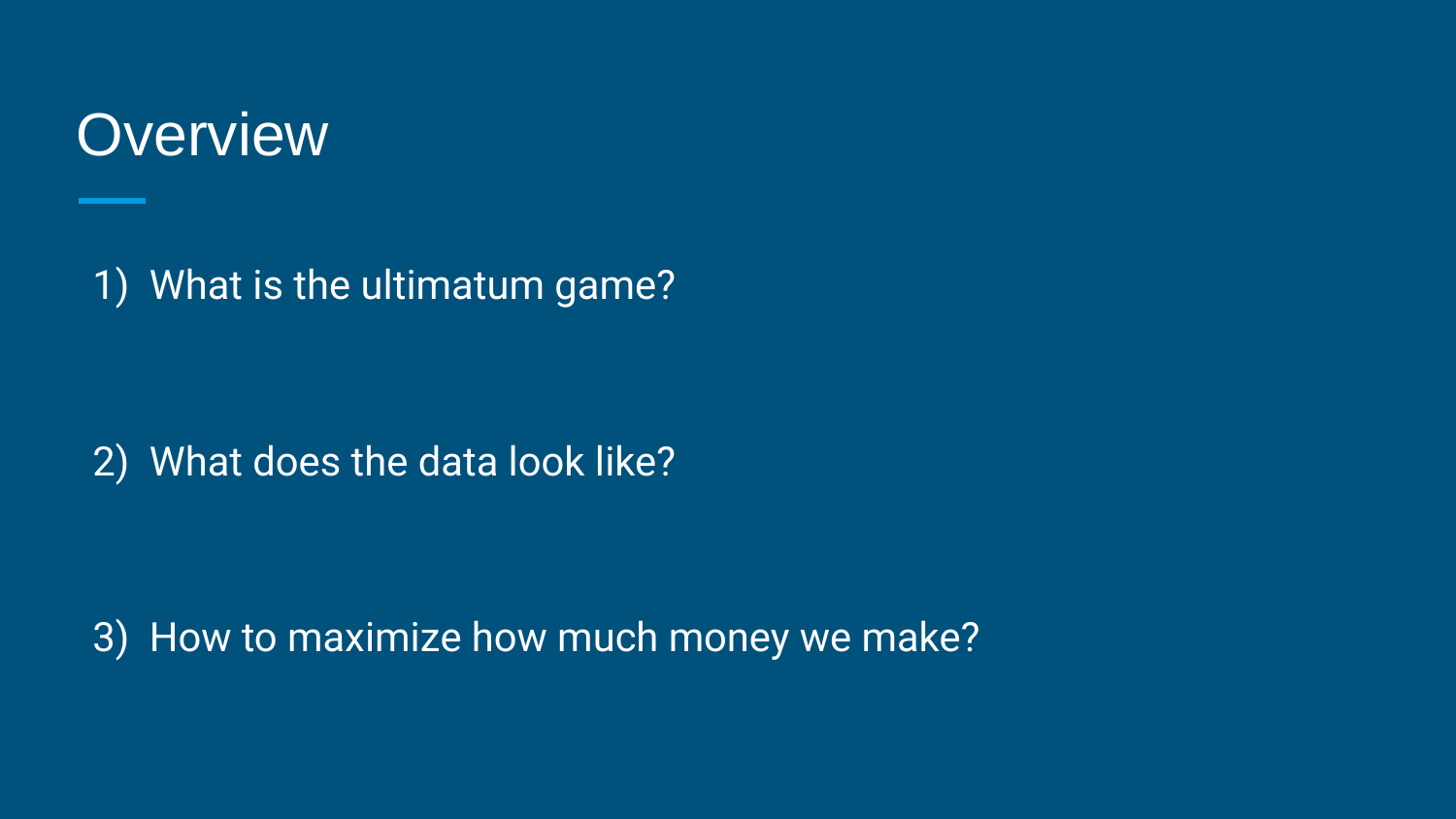

# Overview
What is the ultimatum game?

What does the data look like?

How to maximize how much money we make?